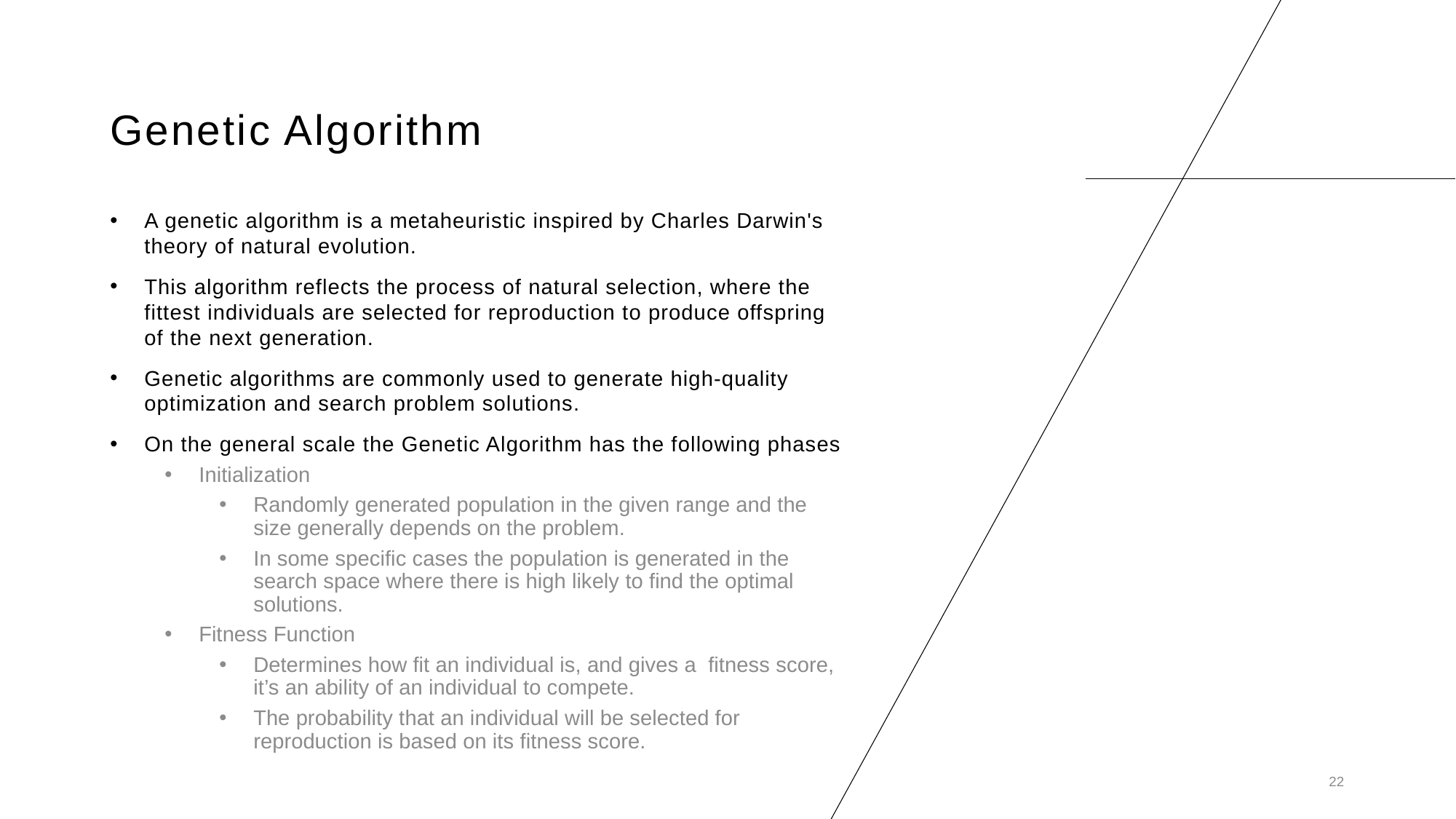

# Genetic Algorithm
A genetic algorithm is a metaheuristic inspired by Charles Darwin's theory of natural evolution.
This algorithm reflects the process of natural selection, where the fittest individuals are selected for reproduction to produce offspring of the next generation.
Genetic algorithms are commonly used to generate high-quality optimization and search problem solutions.
On the general scale the Genetic Algorithm has the following phases
Initialization
Randomly generated population in the given range and the size generally depends on the problem.
In some specific cases the population is generated in the search space where there is high likely to find the optimal solutions.
Fitness Function
Determines how fit an individual is, and gives a  fitness score, it’s an ability of an individual to compete.
The probability that an individual will be selected for reproduction is based on its fitness score.

22